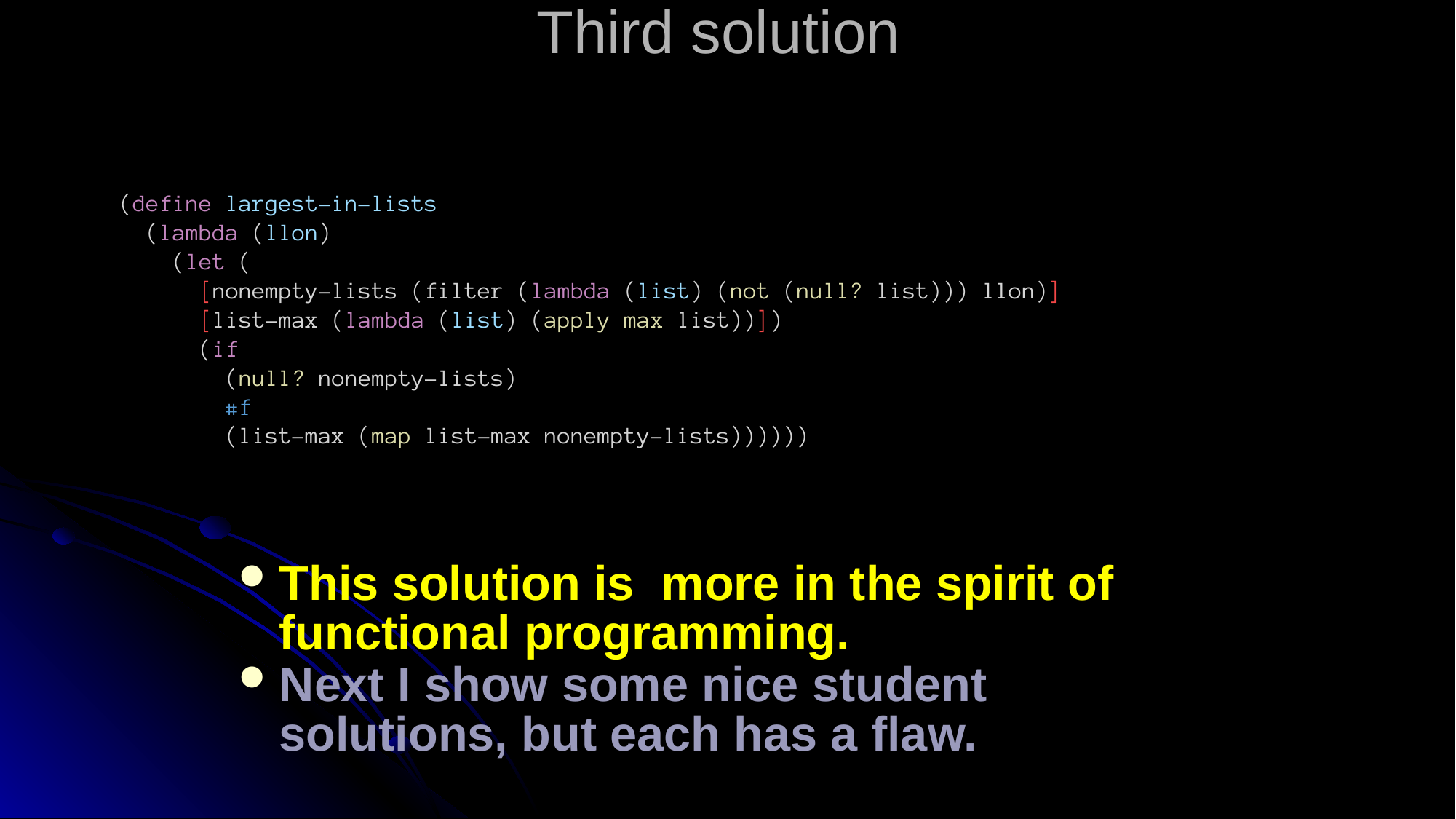

# Third solution
(define largest-in-lists
  (lambda (llon)
    (let (
      [nonempty-lists (filter (lambda (list) (not (null? list))) llon)]
      [list-max (lambda (list) (apply max list))])
      (if
        (null? nonempty-lists)
        #f
        (list-max (map list-max nonempty-lists))))))
This solution is  more in the spirit of functional programming.
Next I show some nice student solutions, but each has a flaw.